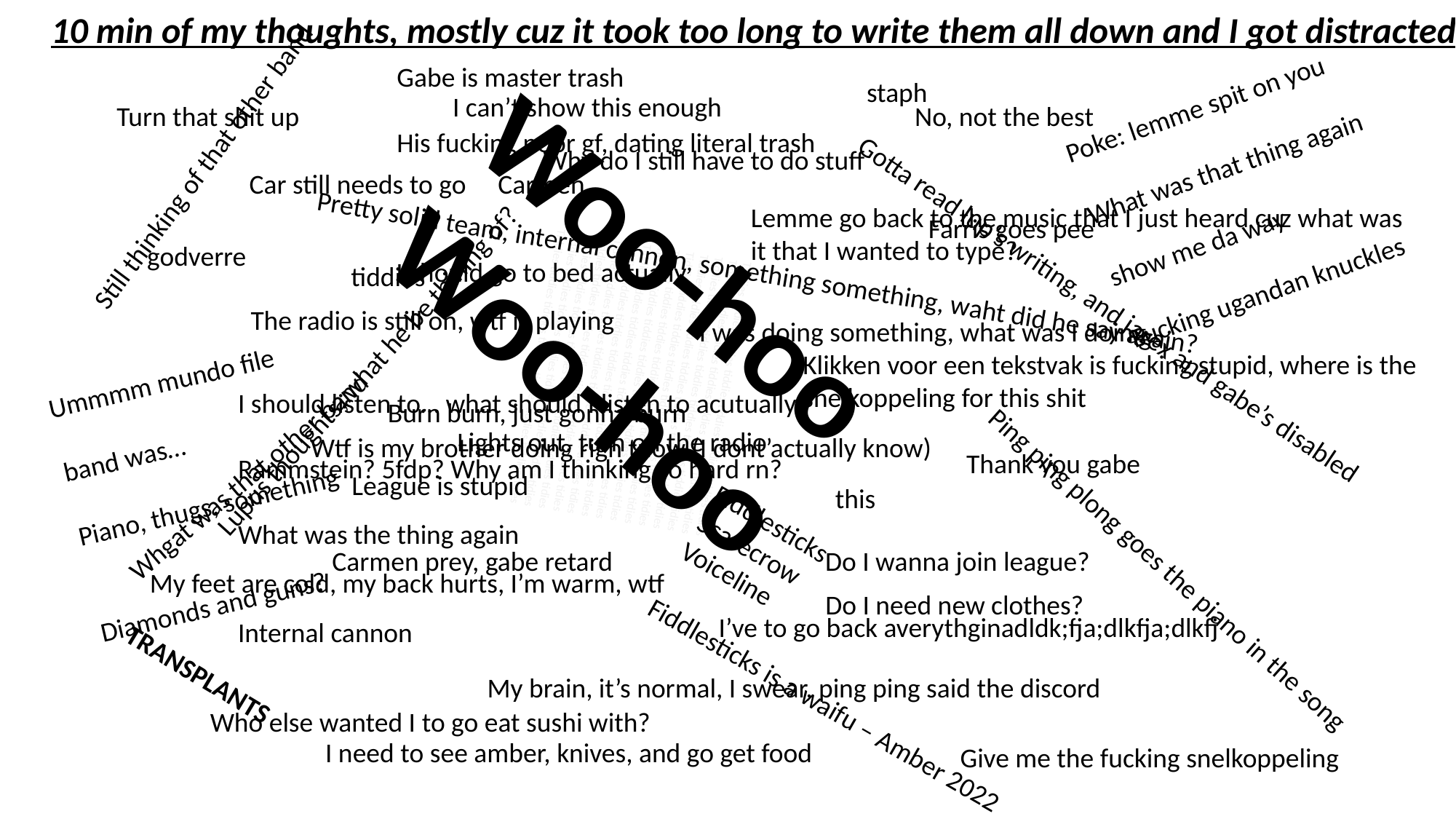

10 min of my thoughts, mostly cuz it took too long to write them all down and I got distracted
Gabe is master trash

His fucking poor gf, dating literal trash
staph
Poke: lemme spit on you

What was that thing again
show me da way

Fucking ugandan knuckles
I can’t show this enough
Turn that shit up
No, not the best
Why do I still have to do stuff
Still thinking of that other band
Car still needs to go
Carmen
Lemme go back to the music that I just heard cuz what was
it that I wanted to type?
Farris goes pee
godverre
Pretty solid team, internal cannon, something something, waht did he say again?
I should go to bed actually
tiddies
Tiddies tiddies tiddies tiddies tiddies tiddies tiddies tidies
Tiddies tiddies tiddies tiddies tiddies tiddies tiddies tidies
Tiddies tiddies tiddies tiddies tiddies tiddies tiddies tidies
Tiddies tiddies tiddies tiddies tiddies tiddies tiddies tidies
Tiddies tiddies tiddies tiddies tiddies tiddies tiddies tidies
Tiddies tiddies tiddies tiddies tiddies tiddies tiddies tidies
Tiddies tiddies tiddies tiddies tiddies tiddies tiddies tidies
Tiddies tiddies tiddies tiddies tiddies tiddies tiddies tidies
Tiddies tiddies tiddies tiddies tiddies tiddies tiddies tidies
Tiddies tiddies tiddies tiddies tiddies tiddies tiddies tidies
Tiddies tiddies tiddies tiddies tiddies tiddies tiddies tidies
Tiddies tiddies tiddies tiddies tiddies tiddies tiddies tidies
Tiddies tiddies tiddies tiddies tiddies tiddies tiddies tidies
Tiddies tiddies tiddies tiddies tiddies tiddies tiddies tidies

Woo-hoo Woo-hoo
Gotta read lup’s writing, and jarex and gabe’s disabled
The radio is still on, wtf is playing
I was doing something, what was I doing
Klikken voor een tekstvak is fucking stupid, where is the
snelkoppeling for this shit
Lupus thoughts, what he be thining of?
Ummmm mundo file
band was…

Piano, thugs, something

Diamonds and guns?
I should listen to… what should I listen to acutually?

Rammstein? 5fdp? Why am I thinking so hard rn?
What was the thing again

Internal cannon
Burn burn, just gonna burn
Lights out, turn on the radio
Wtf is my brother doing righ tnow (I dont’actually know)
Thank you gabe
Whgat was that other band
League is stupid
this
Carmen prey, gabe retard
Do I wanna join league?
Ping ping plong goes the piano in the song
Fiddlesticks
Scarecrow
Voiceline
Fiddlesticks is a waifu – Amber 2022
My feet are cold, my back hurts, I’m warm, wtf
Do I need new clothes?
I’ve to go back averythginadldk;fja;dlkfja;dlkfj
TRANSPLANTS
My brain, it’s normal, I swear, ping ping said the discord
Who else wanted I to go eat sushi with?
I need to see amber, knives, and go get food
Give me the fucking snelkoppeling